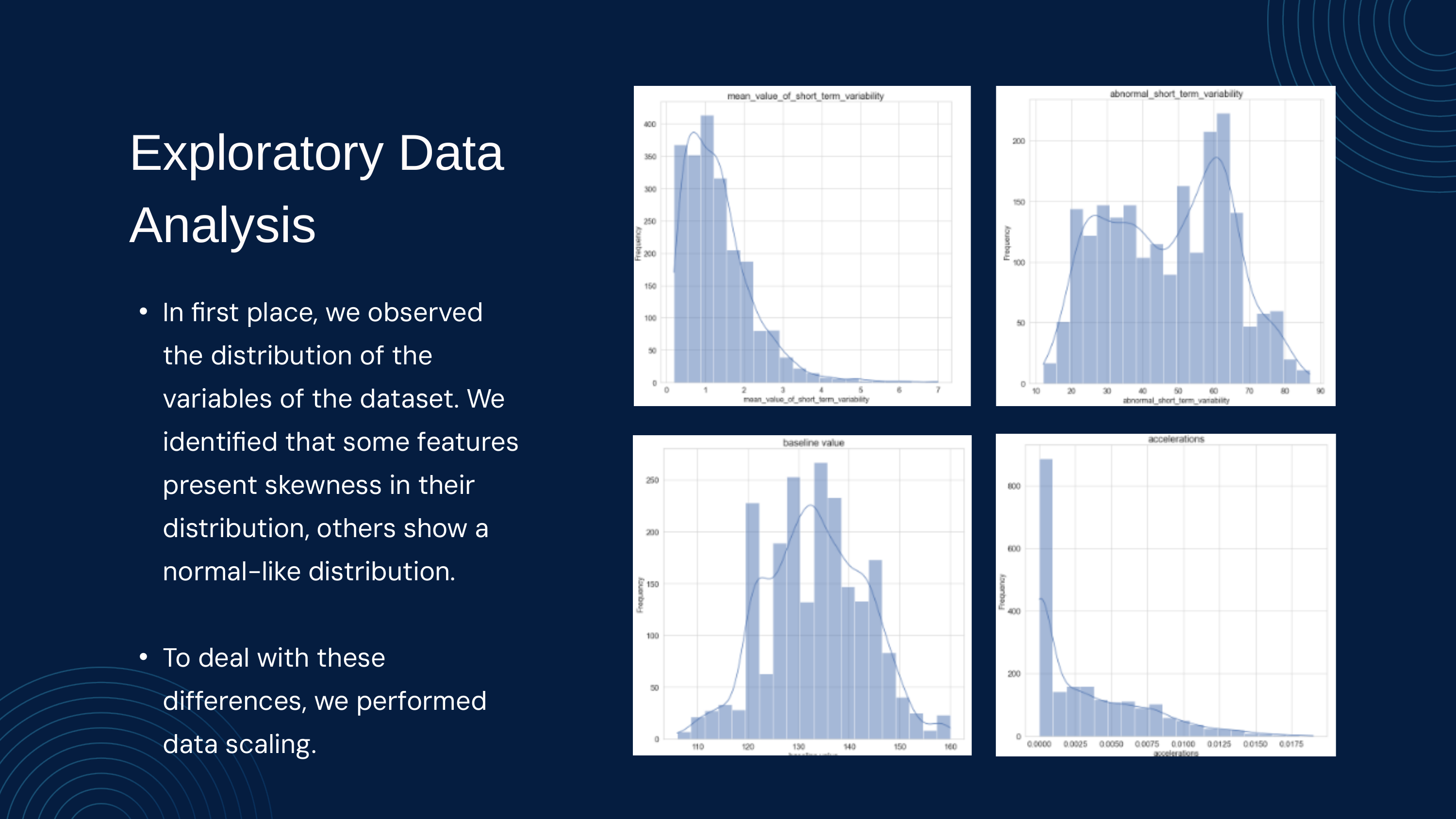

Exploratory Data Analysis
In first place, we observed the distribution of the variables of the dataset. We identified that some features present skewness in their distribution, others show a normal-like distribution.

To deal with these differences, we performed data scaling.